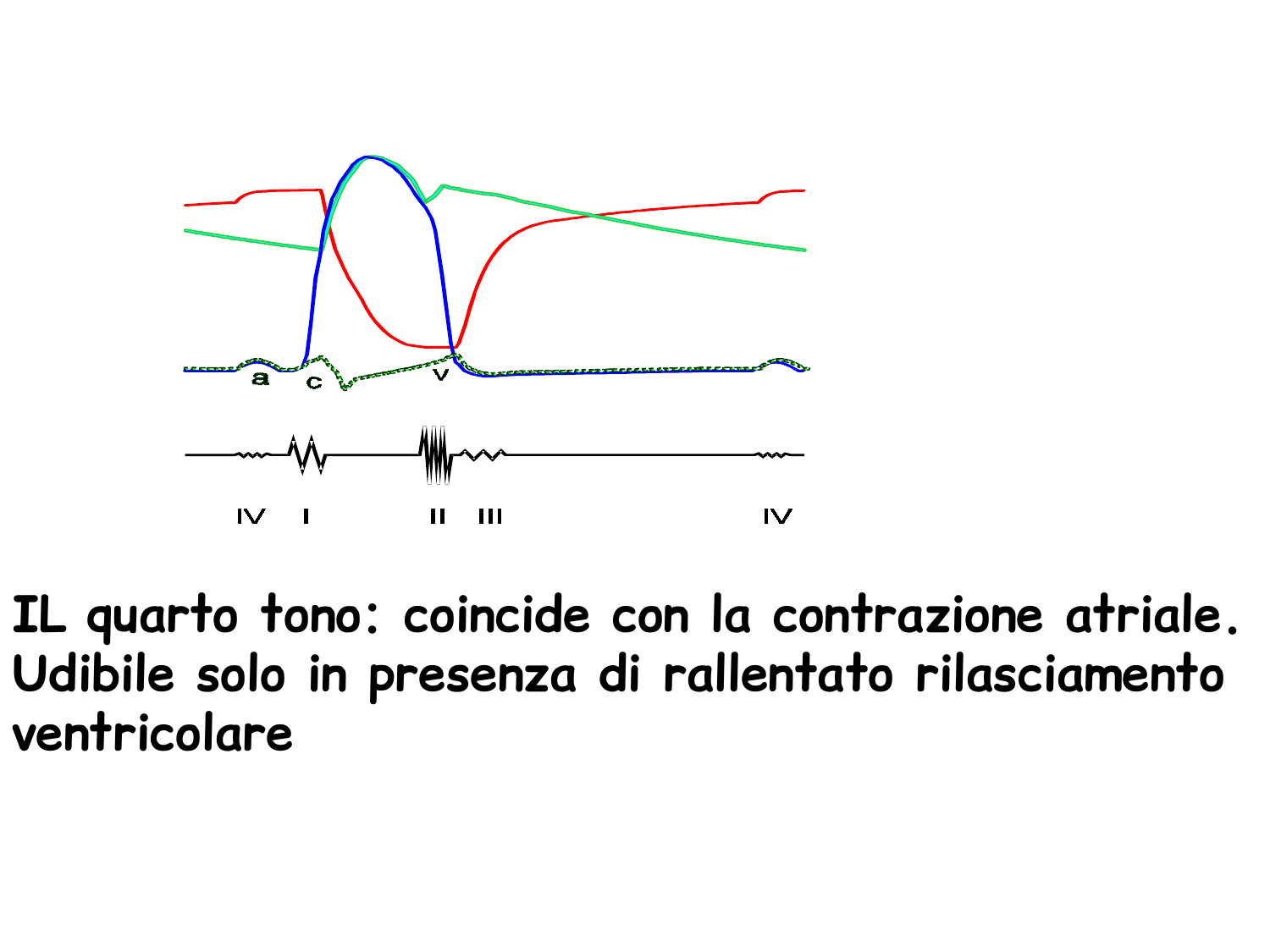

IL quarto tono: coincide con la contrazione atriale. Udibile solo in presenza di rallentato rilasciamento ventricolare